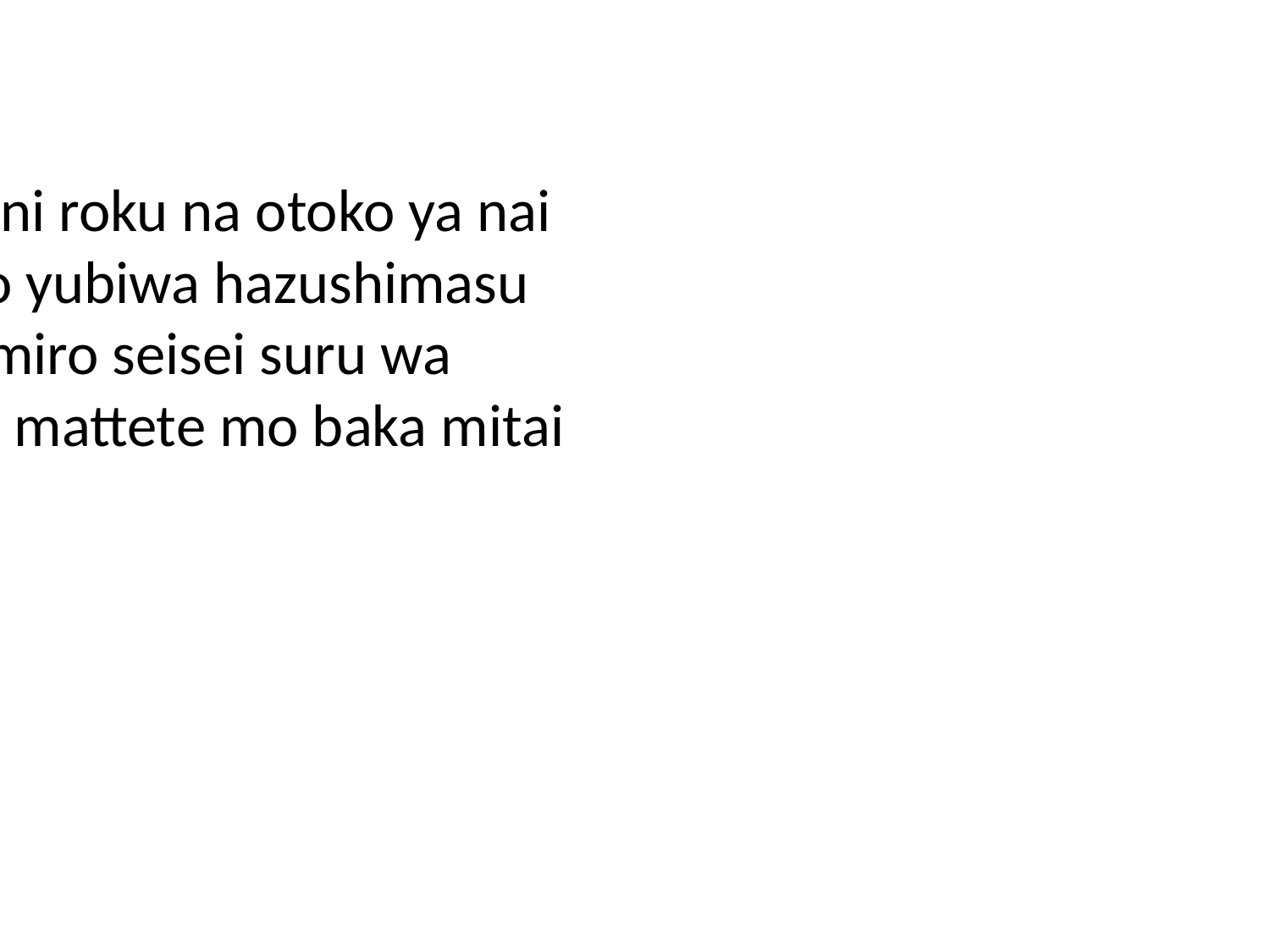

honma ni roku na otoko ya nai
soroi no yubiwa hazushimasu
zamaa miro seisei suru wa
ii kagen mattete mo baka mitai